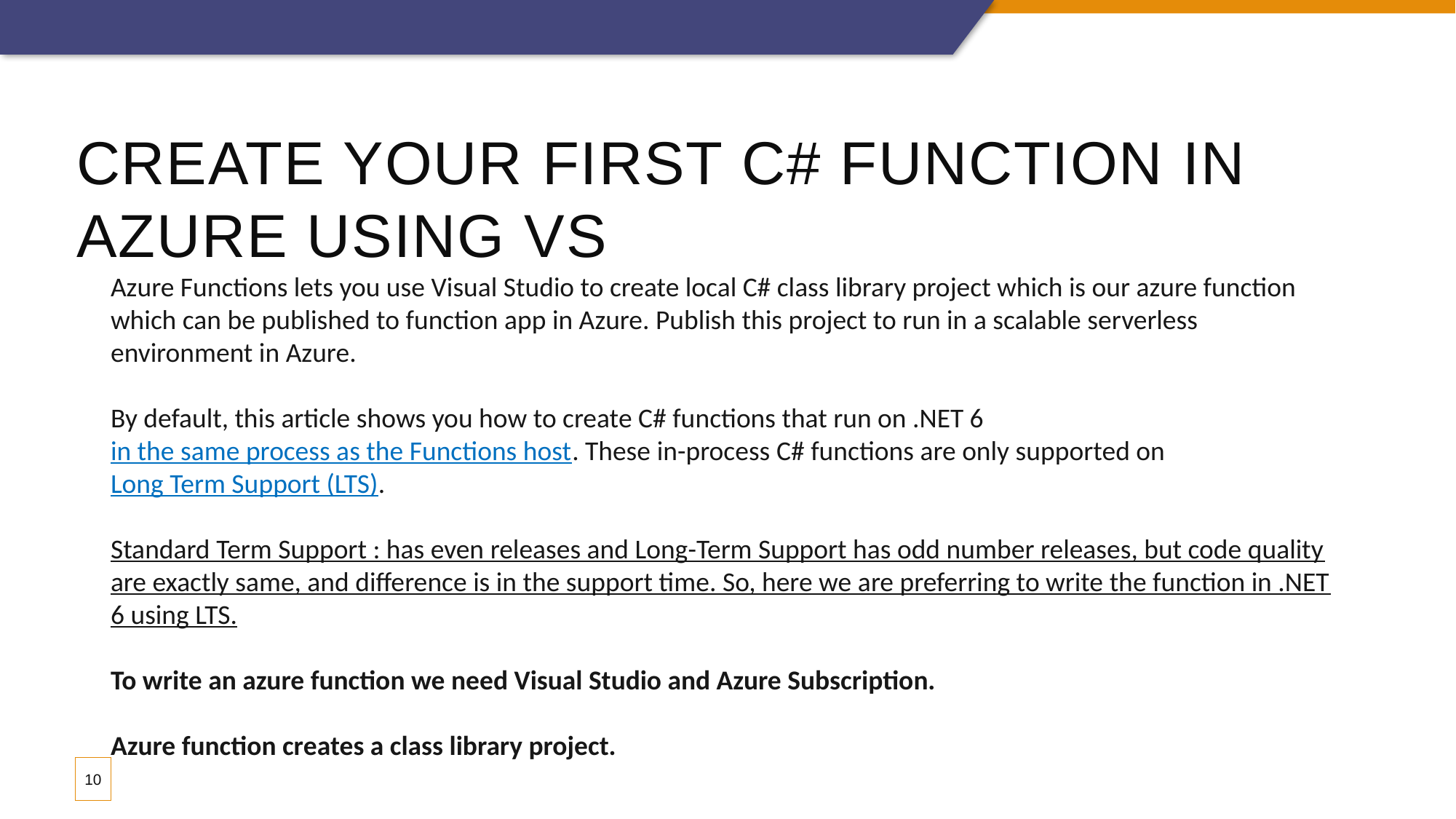

# Create Your First C# Function in Azure using Vs
Azure Functions lets you use Visual Studio to create local C# class library project which is our azure function which can be published to function app in Azure. Publish this project to run in a scalable serverless environment in Azure.

By default, this article shows you how to create C# functions that run on .NET 6 in the same process as the Functions host. These in-process C# functions are only supported on Long Term Support (LTS).

Standard Term Support : has even releases and Long-Term Support has odd number releases, but code quality are exactly same, and difference is in the support time. So, here we are preferring to write the function in .NET 6 using LTS.

To write an azure function we need Visual Studio and Azure Subscription.

Azure function creates a class library project.

10